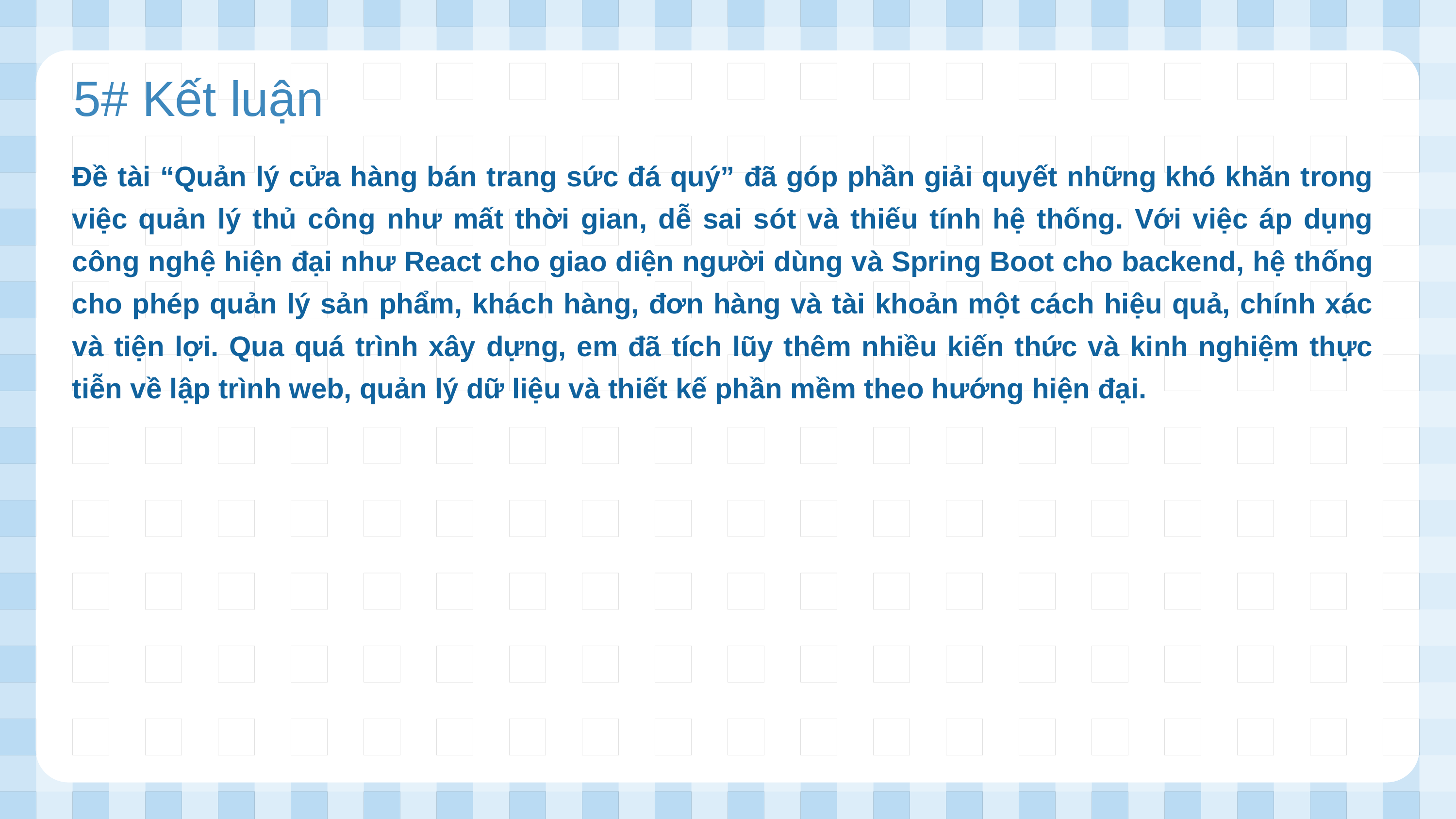

5# Kết luận
Đề tài “Quản lý cửa hàng bán trang sức đá quý” đã góp phần giải quyết những khó khăn trong việc quản lý thủ công như mất thời gian, dễ sai sót và thiếu tính hệ thống. Với việc áp dụng công nghệ hiện đại như React cho giao diện người dùng và Spring Boot cho backend, hệ thống cho phép quản lý sản phẩm, khách hàng, đơn hàng và tài khoản một cách hiệu quả, chính xác và tiện lợi. Qua quá trình xây dựng, em đã tích lũy thêm nhiều kiến thức và kinh nghiệm thực tiễn về lập trình web, quản lý dữ liệu và thiết kế phần mềm theo hướng hiện đại.